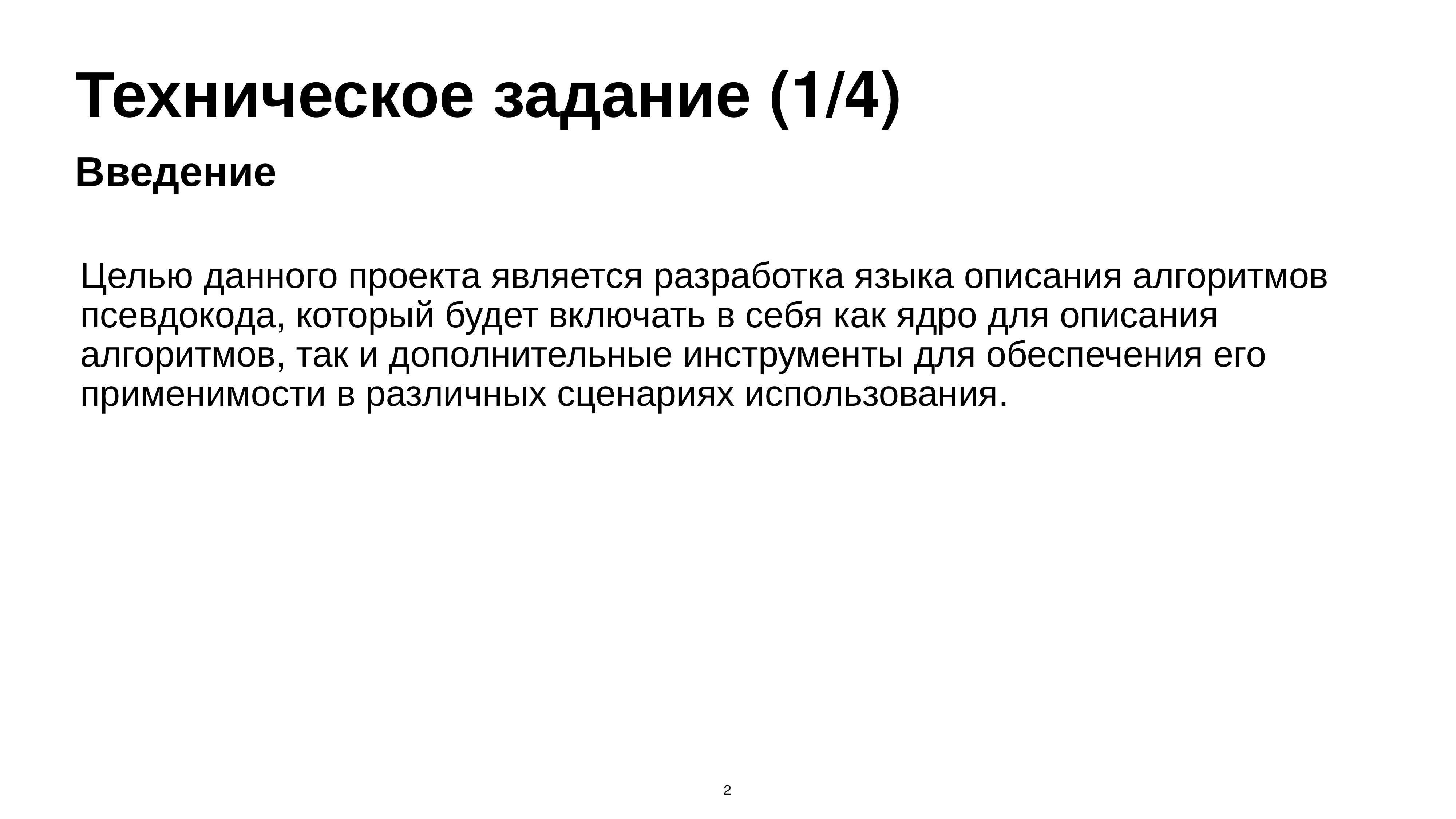

# Техническое задание (1/4)
Введение
Целью данного проекта является разработка языка описания алгоритмов псевдокода, который будет включать в себя как ядро для описания алгоритмов, так и дополнительные инструменты для обеспечения его применимости в различных сценариях использования.
2